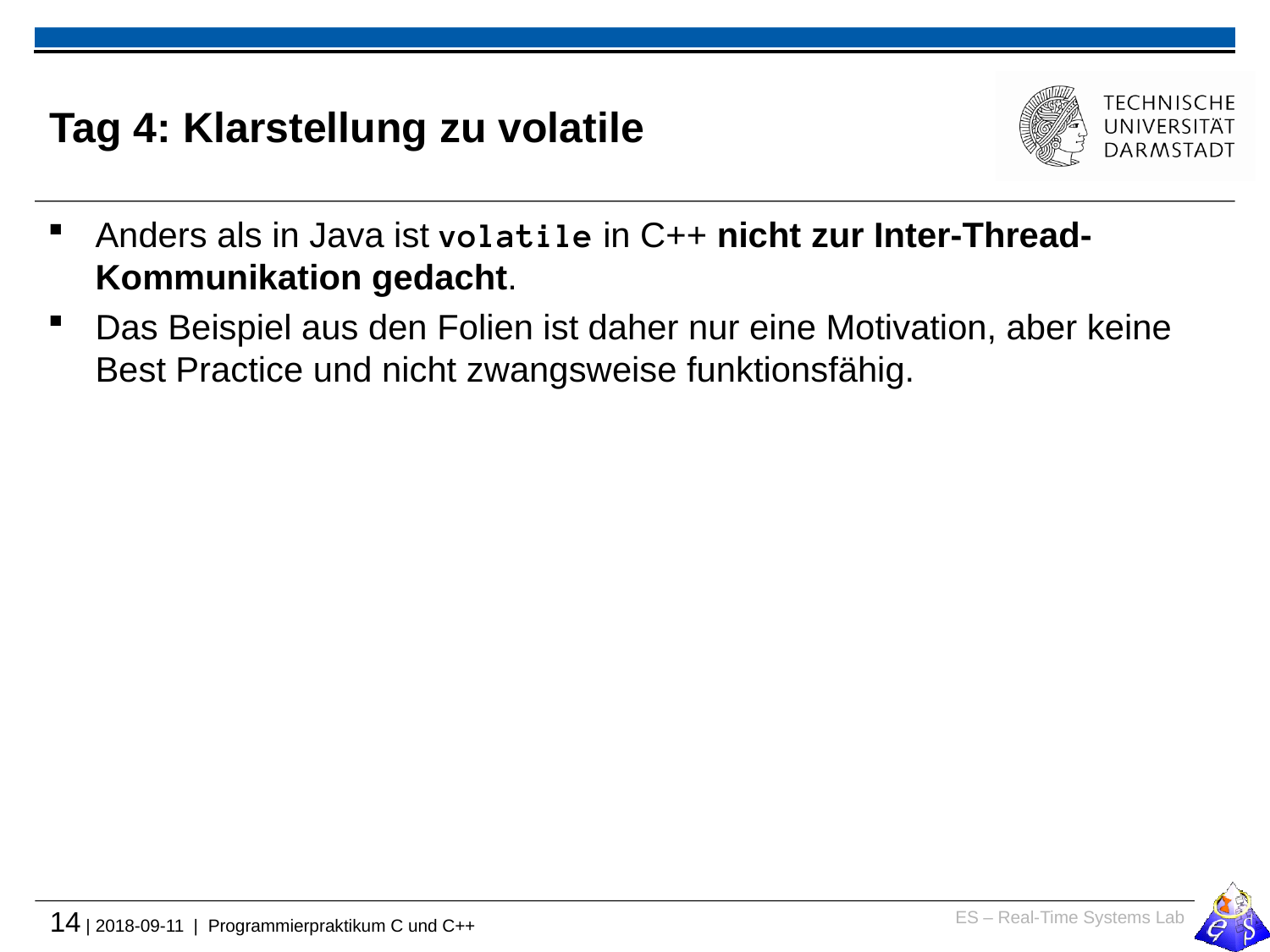

# Tag 4: Klarstellung zu volatile
Anders als in Java ist volatile in C++ nicht zur Inter-Thread-Kommunikation gedacht.
Das Beispiel aus den Folien ist daher nur eine Motivation, aber keine Best Practice und nicht zwangsweise funktionsfähig.